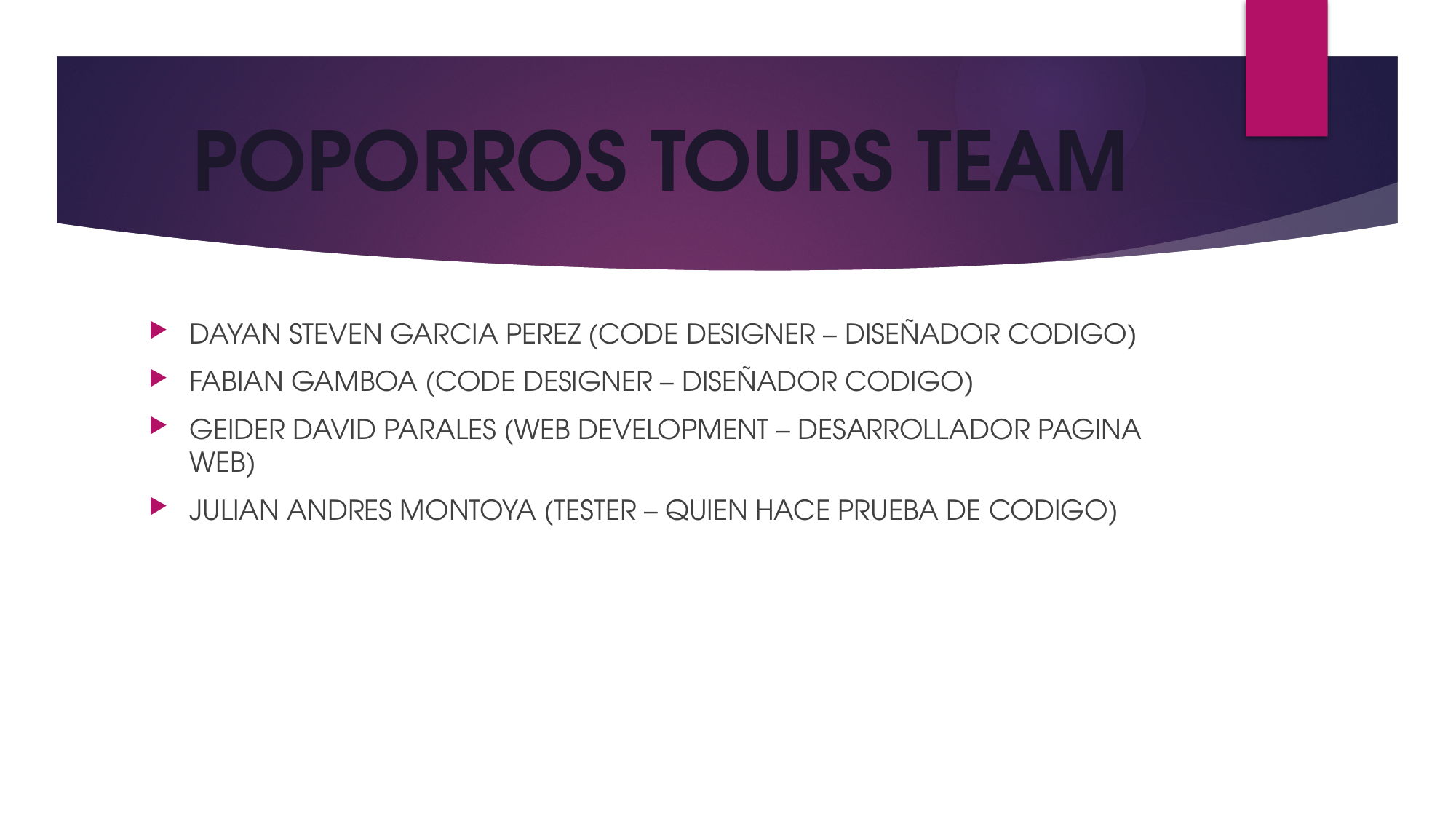

# POPORROS TOURS TEAM
DAYAN STEVEN GARCIA PEREZ (CODE DESIGNER – DISEÑADOR CODIGO)
FABIAN GAMBOA (CODE DESIGNER – DISEÑADOR CODIGO)
GEIDER DAVID PARALES (WEB DEVELOPMENT – DESARROLLADOR PAGINA WEB)
JULIAN ANDRES MONTOYA (TESTER – QUIEN HACE PRUEBA DE CODIGO)